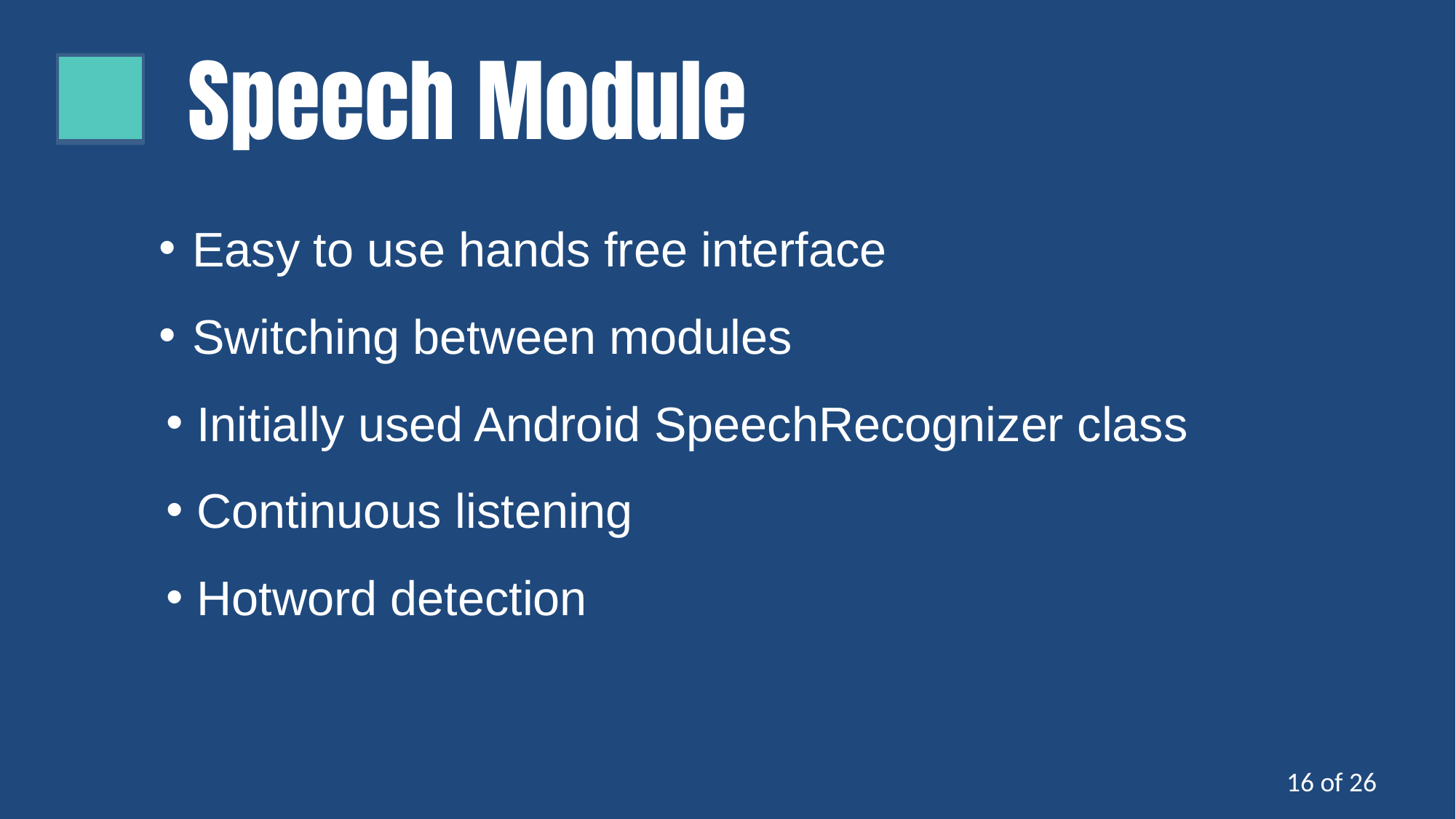

Speech Module

Easy to use hands free interface
Switching between modules
Initially used Android SpeechRecognizer class
Continuous listening
Hotword detection